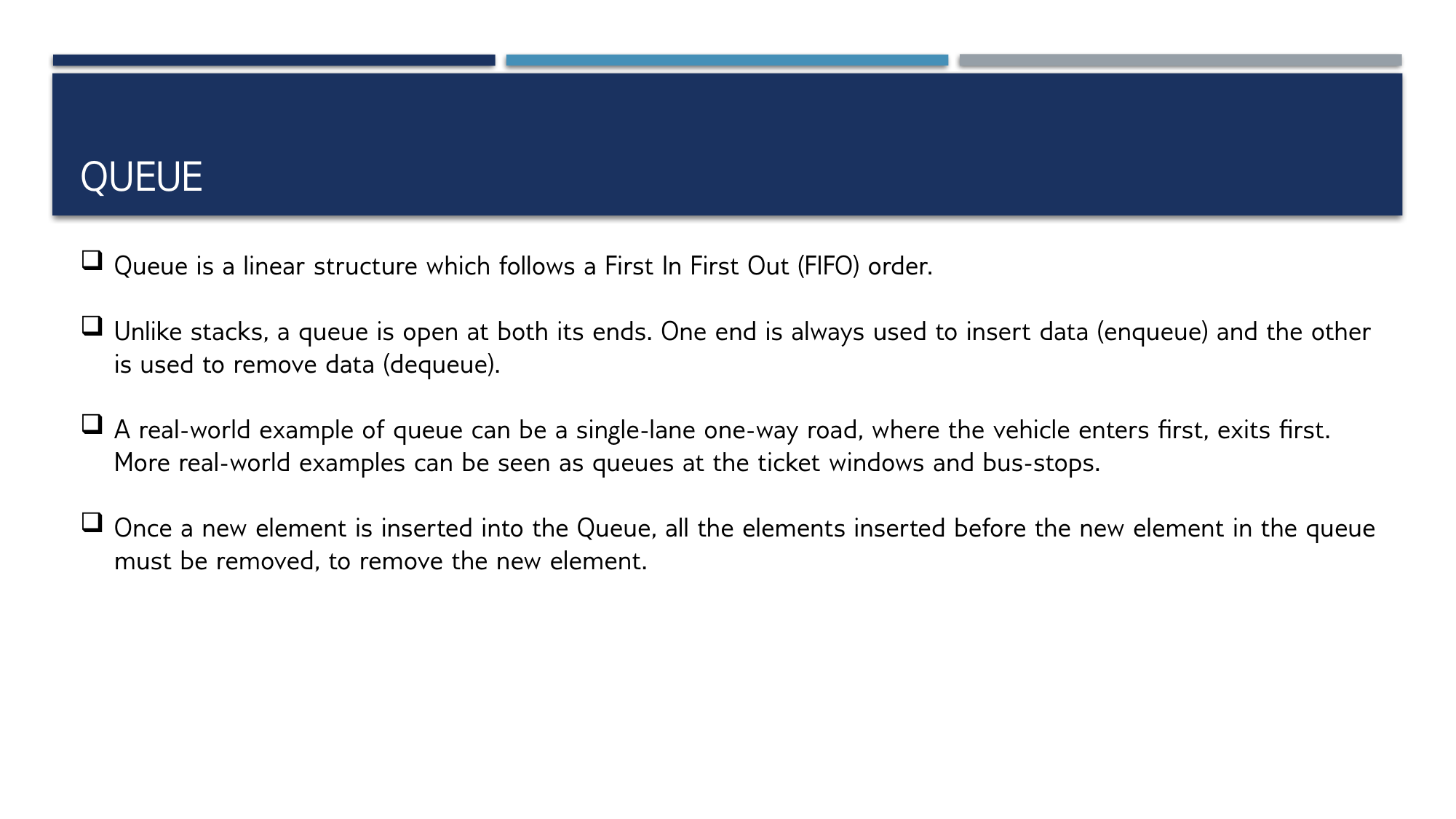

# queue
Queue is a linear structure which follows a First In First Out (FIFO) order.

Unlike stacks, a queue is open at both its ends. One end is always used to insert data (enqueue) and the other is used to remove data (dequeue).

A real-world example of queue can be a single-lane one-way road, where the vehicle enters first, exits first. More real-world examples can be seen as queues at the ticket windows and bus-stops.

Once a new element is inserted into the Queue, all the elements inserted before the new element in the queue must be removed, to remove the new element.